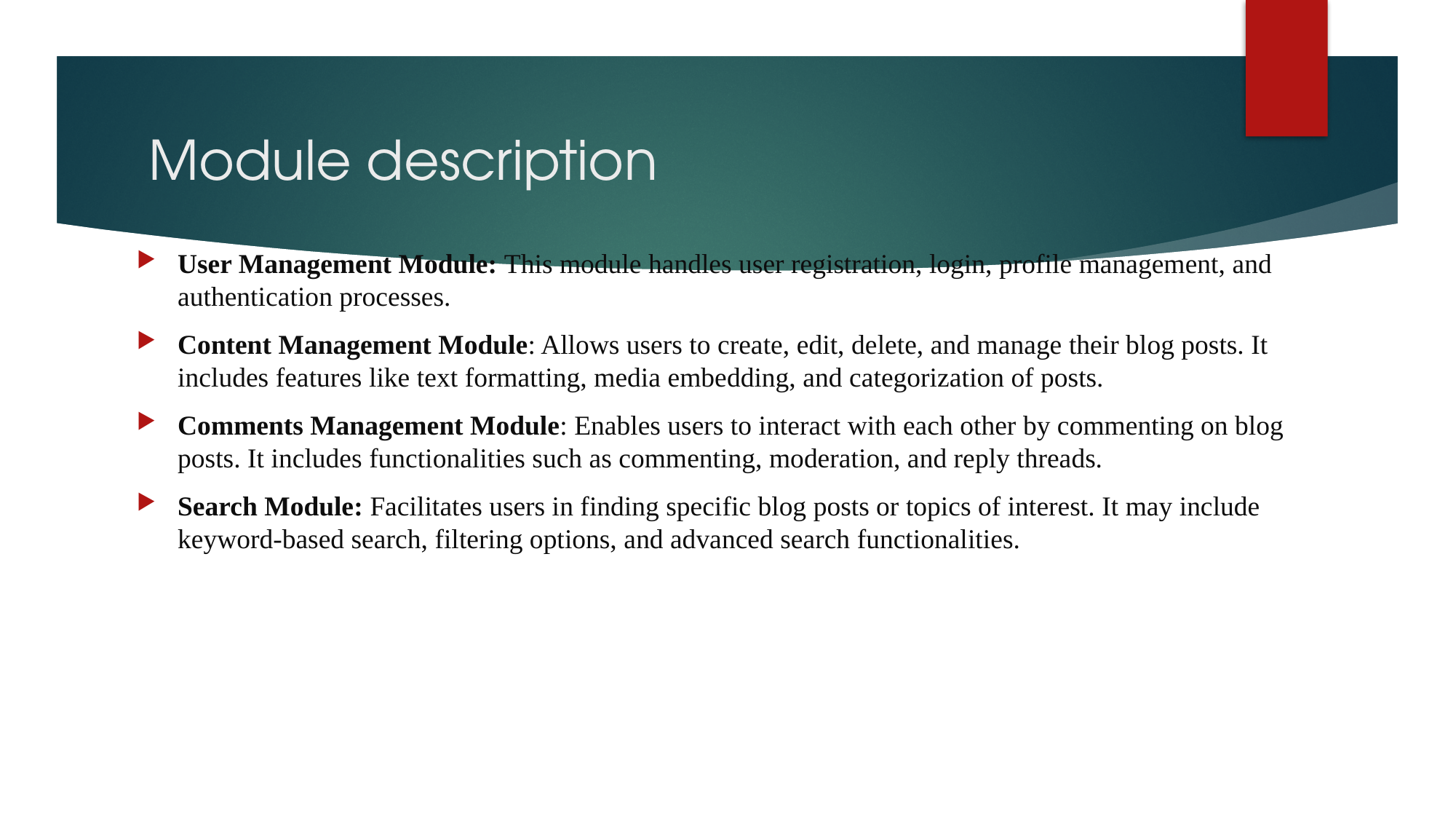

# Module description
User Management Module: This module handles user registration, login, profile management, and authentication processes.
Content Management Module: Allows users to create, edit, delete, and manage their blog posts. It includes features like text formatting, media embedding, and categorization of posts.
Comments Management Module: Enables users to interact with each other by commenting on blog posts. It includes functionalities such as commenting, moderation, and reply threads.
Search Module: Facilitates users in finding specific blog posts or topics of interest. It may include keyword-based search, filtering options, and advanced search functionalities.